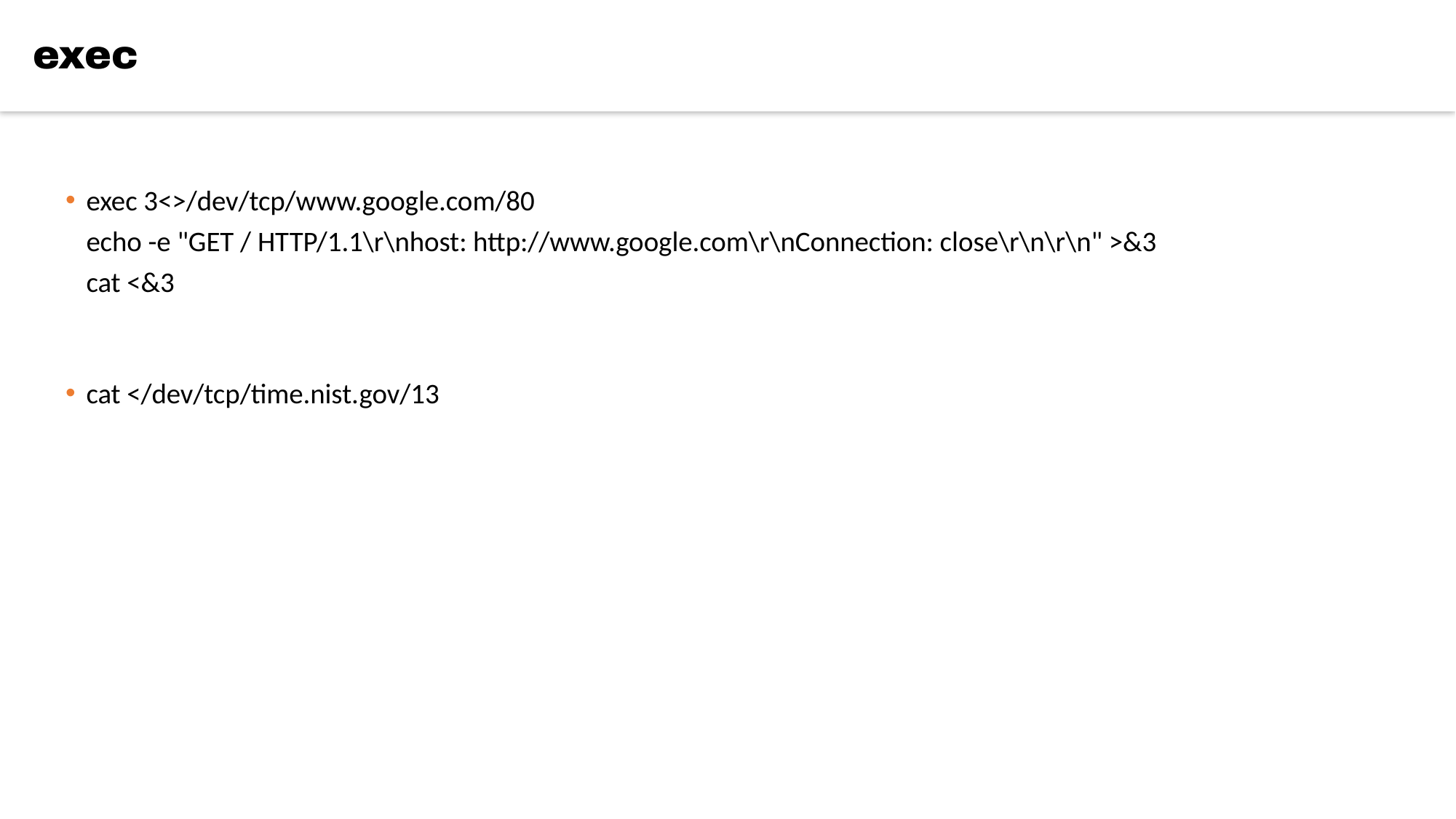

exec
exec 3<>/dev/tcp/www.google.com/80
echo -e "GET / HTTP/1.1\r\nhost: http://www.google.com\r\nConnection: close\r\n\r\n" >&3
cat <&3

cat </dev/tcp/time.nist.gov/13